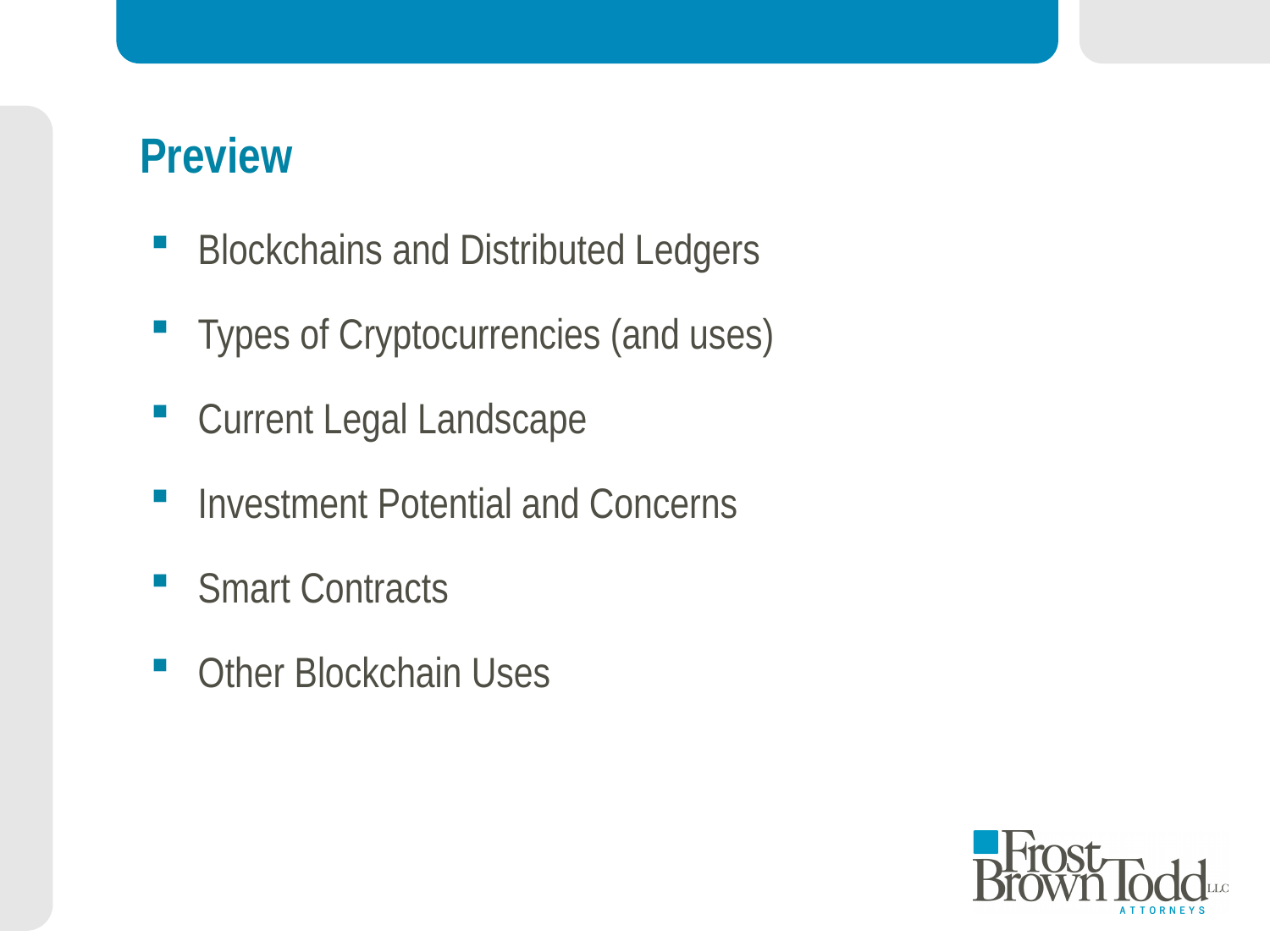

# Preview
Blockchains and Distributed Ledgers
Types of Cryptocurrencies (and uses)
Current Legal Landscape
Investment Potential and Concerns
Smart Contracts
Other Blockchain Uses